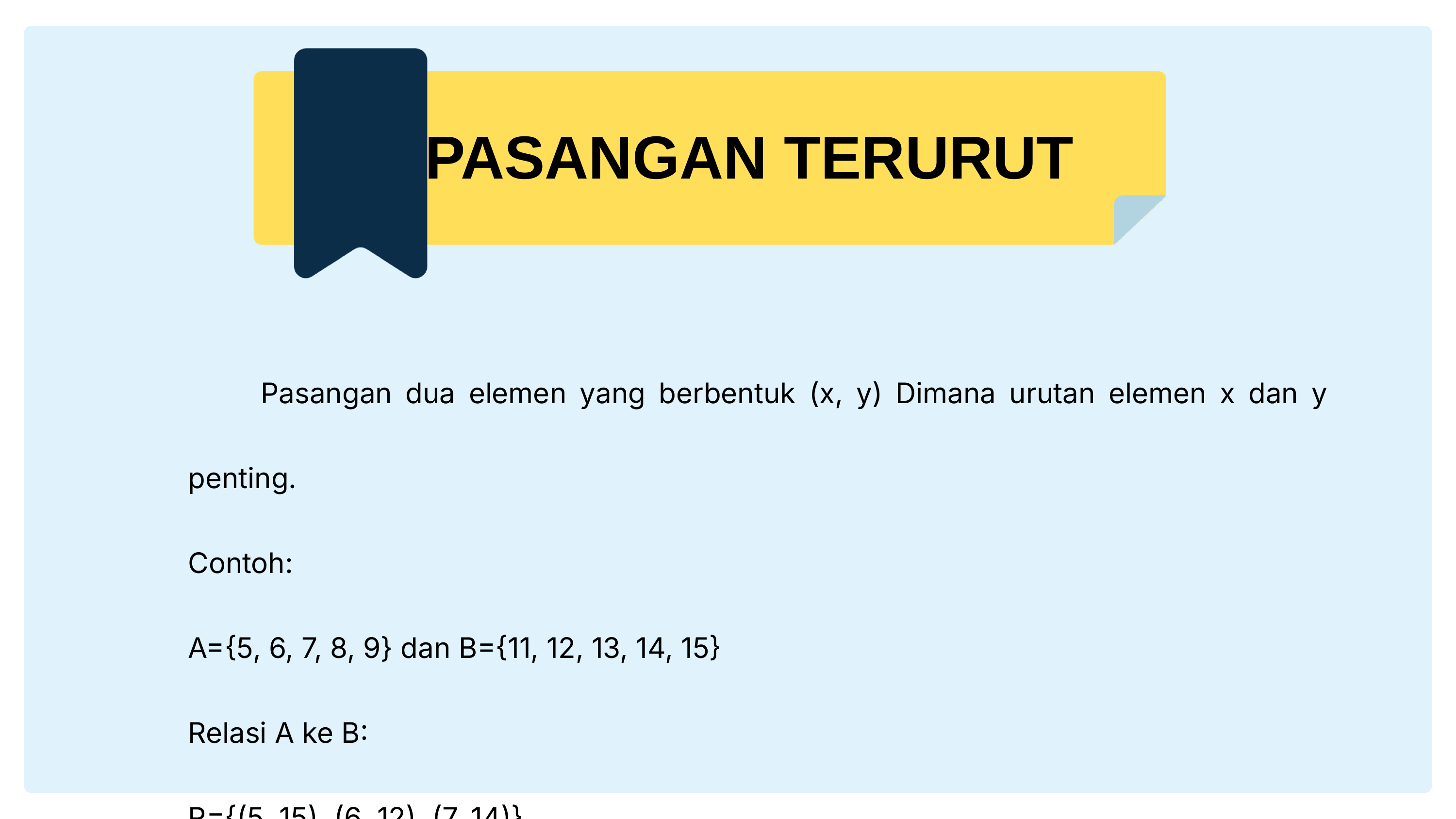

PASANGAN TERURUT
	Pasangan dua elemen yang berbentuk (x, y) Dimana urutan elemen x dan y penting.
Contoh:
A={5, 6, 7, 8, 9} dan B={11, 12, 13, 14, 15}
Relasi A ke B:
R={(5, 15), (6, 12), (7, 14)}